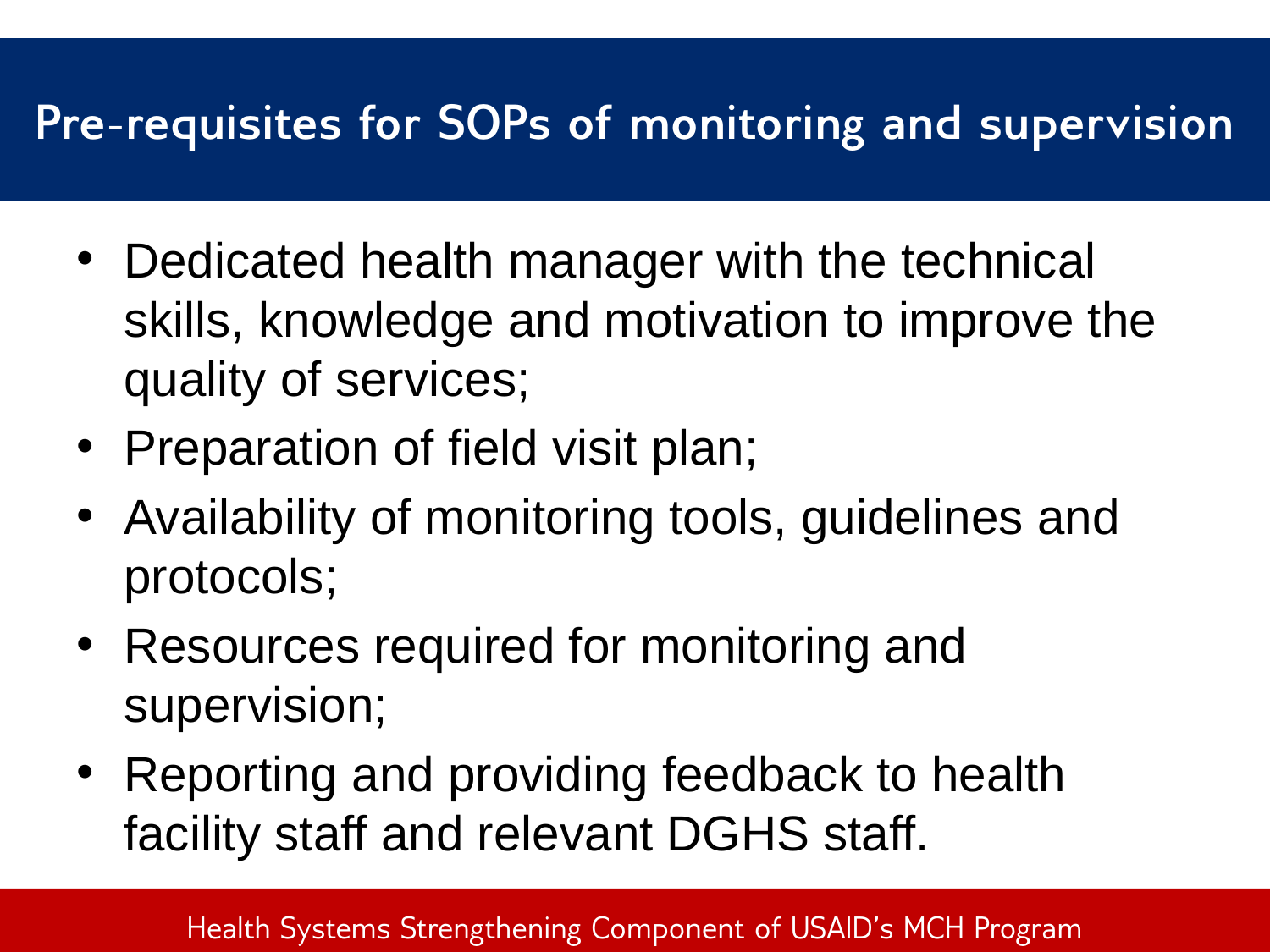

# Pre-requisites for SOPs of monitoring and supervision
Dedicated health manager with the technical skills, knowledge and motivation to improve the quality of services;
Preparation of field visit plan;
Availability of monitoring tools, guidelines and protocols;
Resources required for monitoring and supervision;
Reporting and providing feedback to health facility staff and relevant DGHS staff.